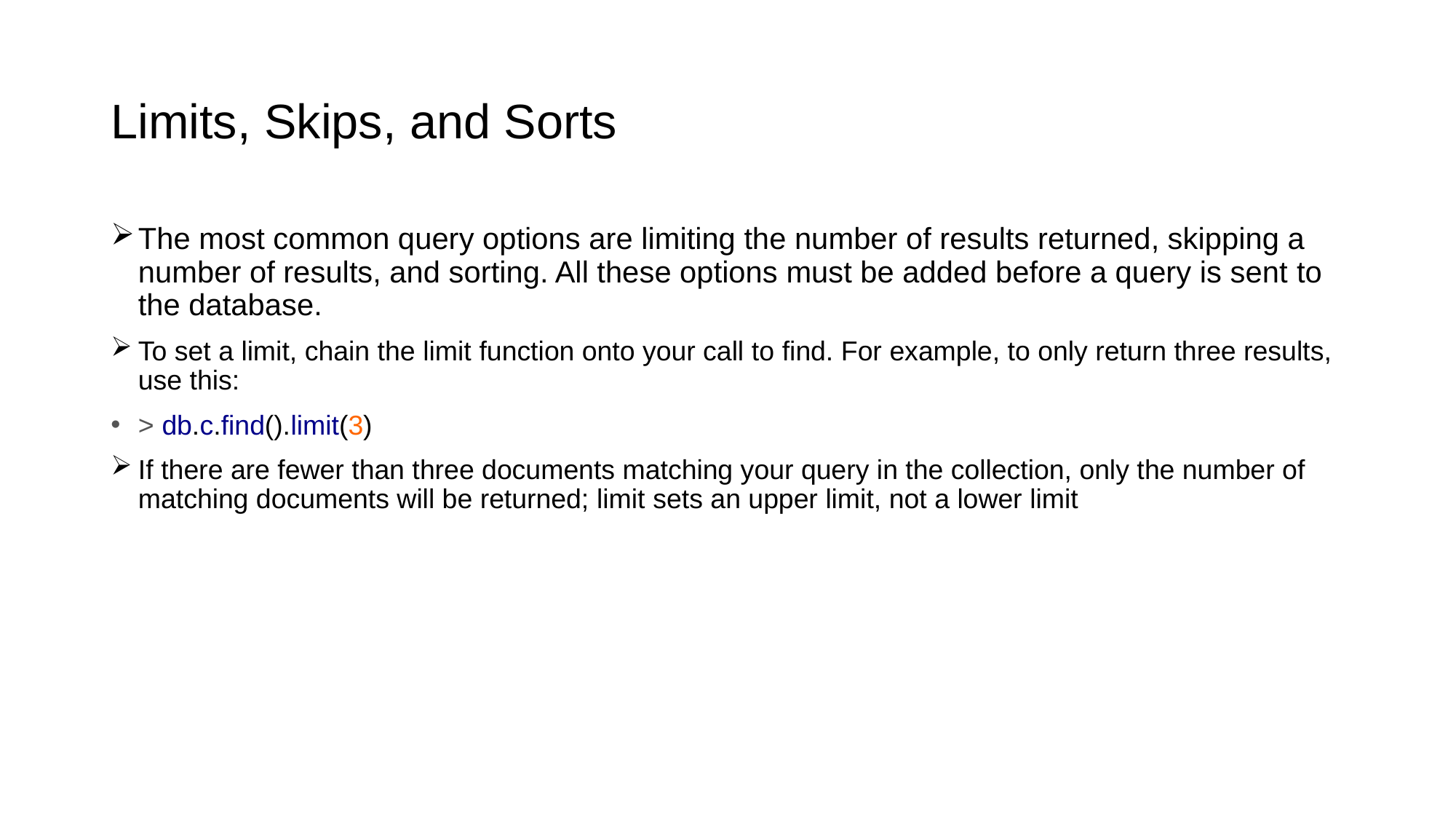

# Limits, Skips, and Sorts
The most common query options are limiting the number of results returned, skipping a number of results, and sorting. All these options must be added before a query is sent to the database.
To set a limit, chain the limit function onto your call to find. For example, to only return three results, use this:
> db.c.find().limit(3)
If there are fewer than three documents matching your query in the collection, only the number of matching documents will be returned; limit sets an upper limit, not a lower limit